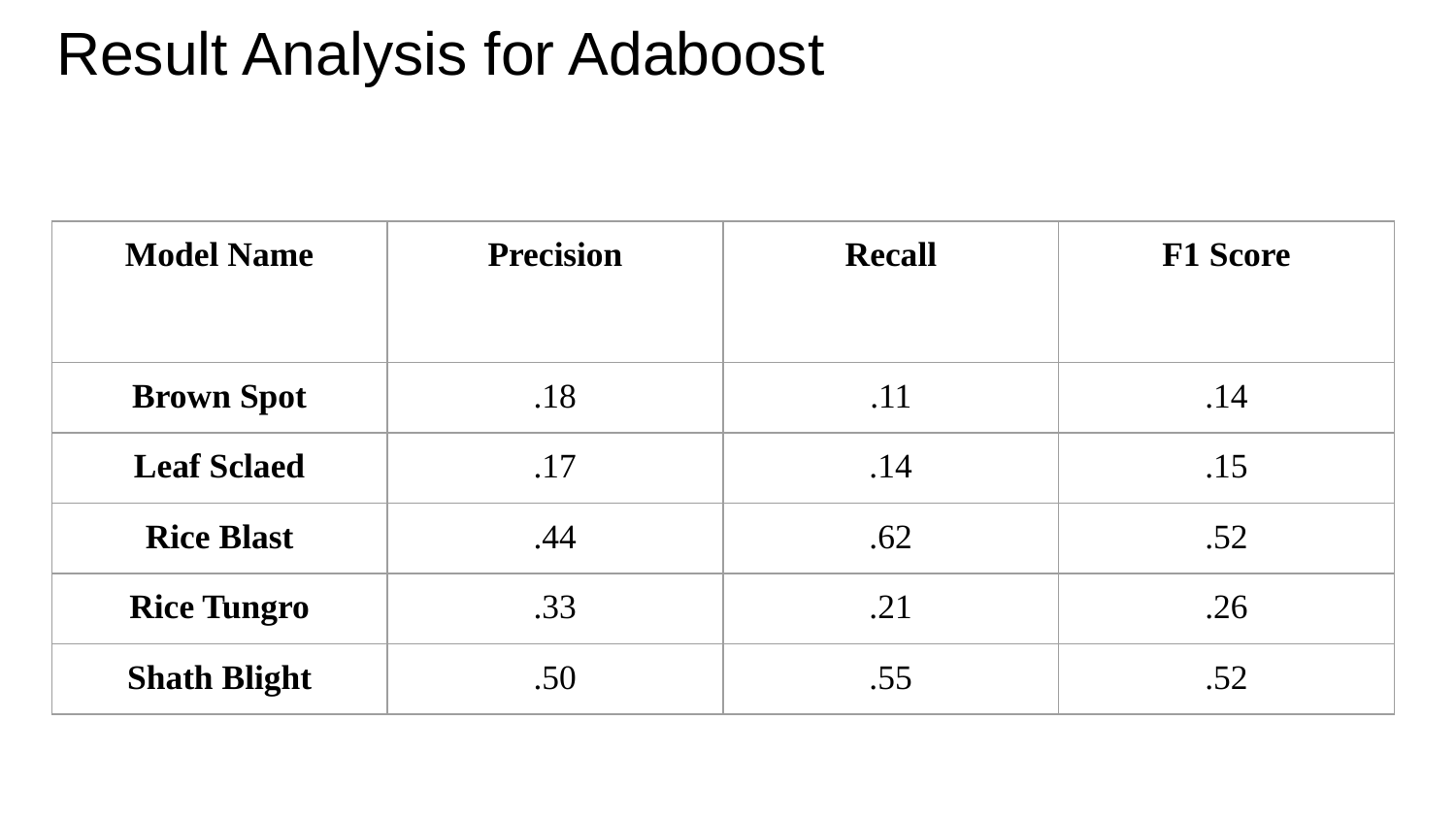

Result Analysis for Adaboost

| Model Name | Precision | Recall | F1 Score |
| --- | --- | --- | --- |
| Brown Spot | .18 | .11 | .14 |
| Leaf Sclaed | .17 | .14 | .15 |
| Rice Blast | .44 | .62 | .52 |
| Rice Tungro | .33 | .21 | .26 |
| Shath Blight | .50 | .55 | .52 |